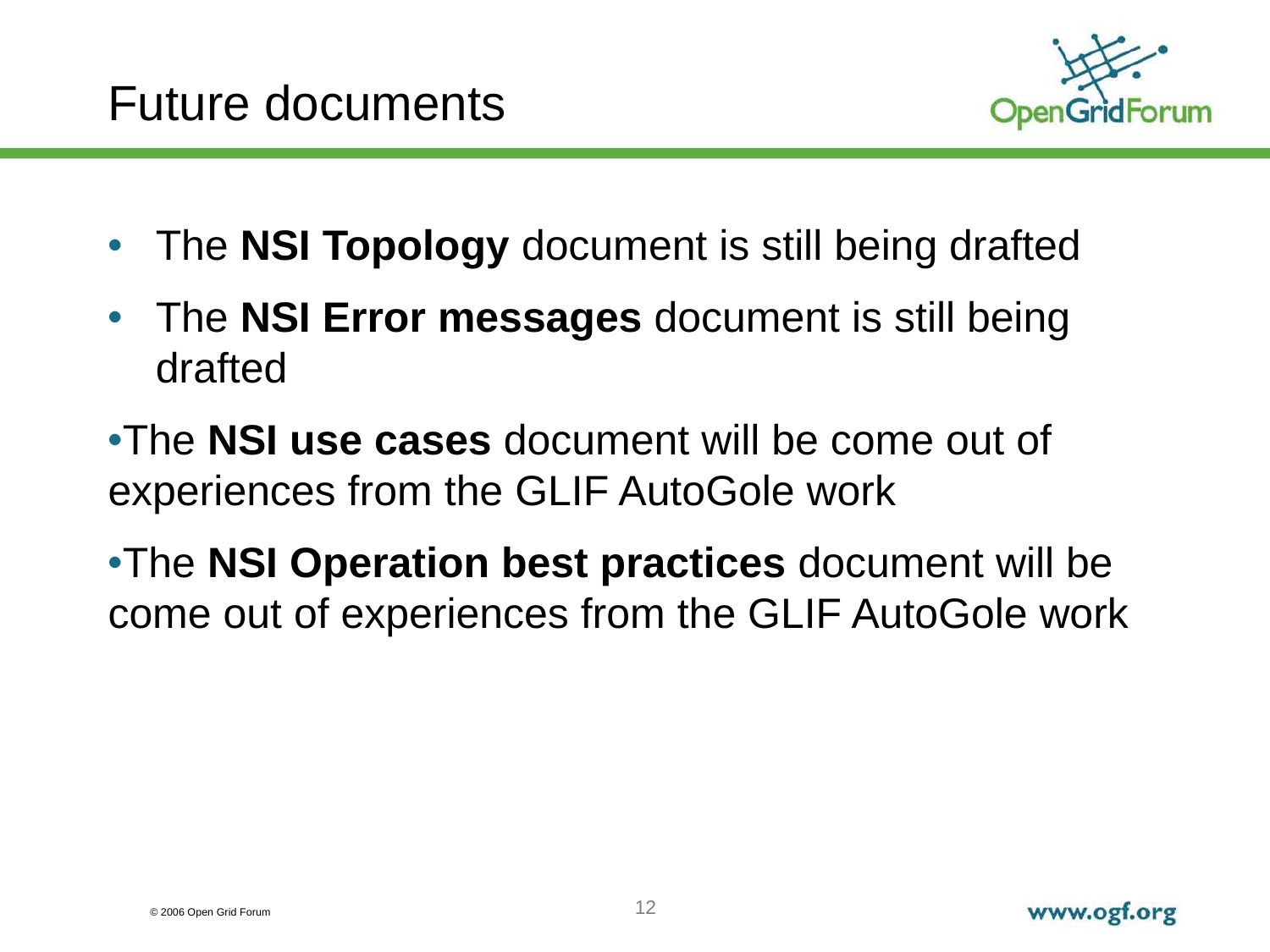

# Future documents
The NSI Topology document is still being drafted
The NSI Error messages document is still being drafted
The NSI use cases document will be come out of experiences from the GLIF AutoGole work
The NSI Operation best practices document will be come out of experiences from the GLIF AutoGole work

12